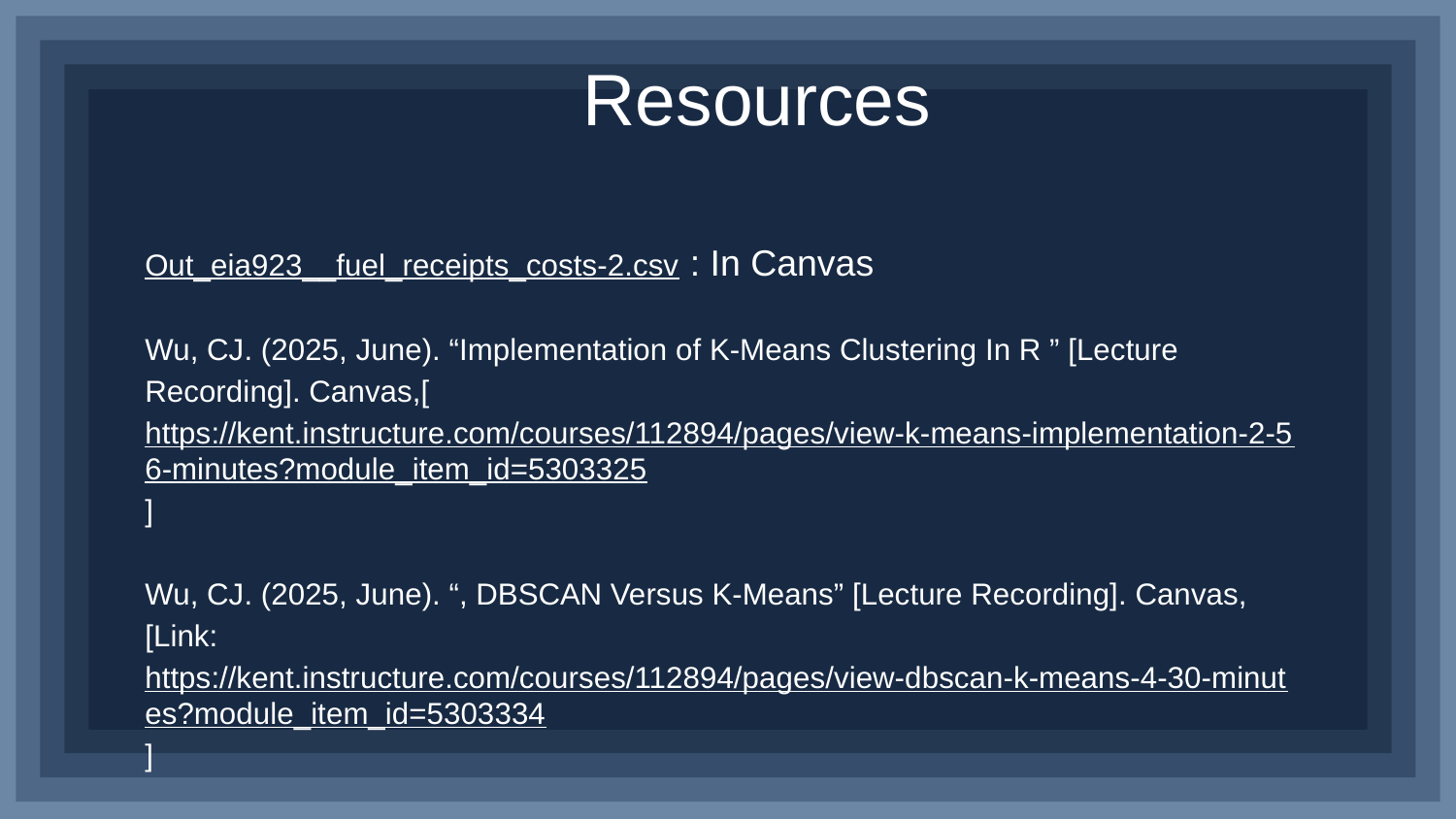

Resources
# Out_eia923__fuel_receipts_costs-2.csv : In Canvas

Wu, CJ. (2025, June). “Implementation of K-Means Clustering In R ” [Lecture Recording]. Canvas,[https://kent.instructure.com/courses/112894/pages/view-k-means-implementation-2-56-minutes?module_item_id=5303325]

Wu, CJ. (2025, June). “, DBSCAN Versus K-Means” [Lecture Recording]. Canvas, [Link:https://kent.instructure.com/courses/112894/pages/view-dbscan-k-means-4-30-minutes?module_item_id=5303334]